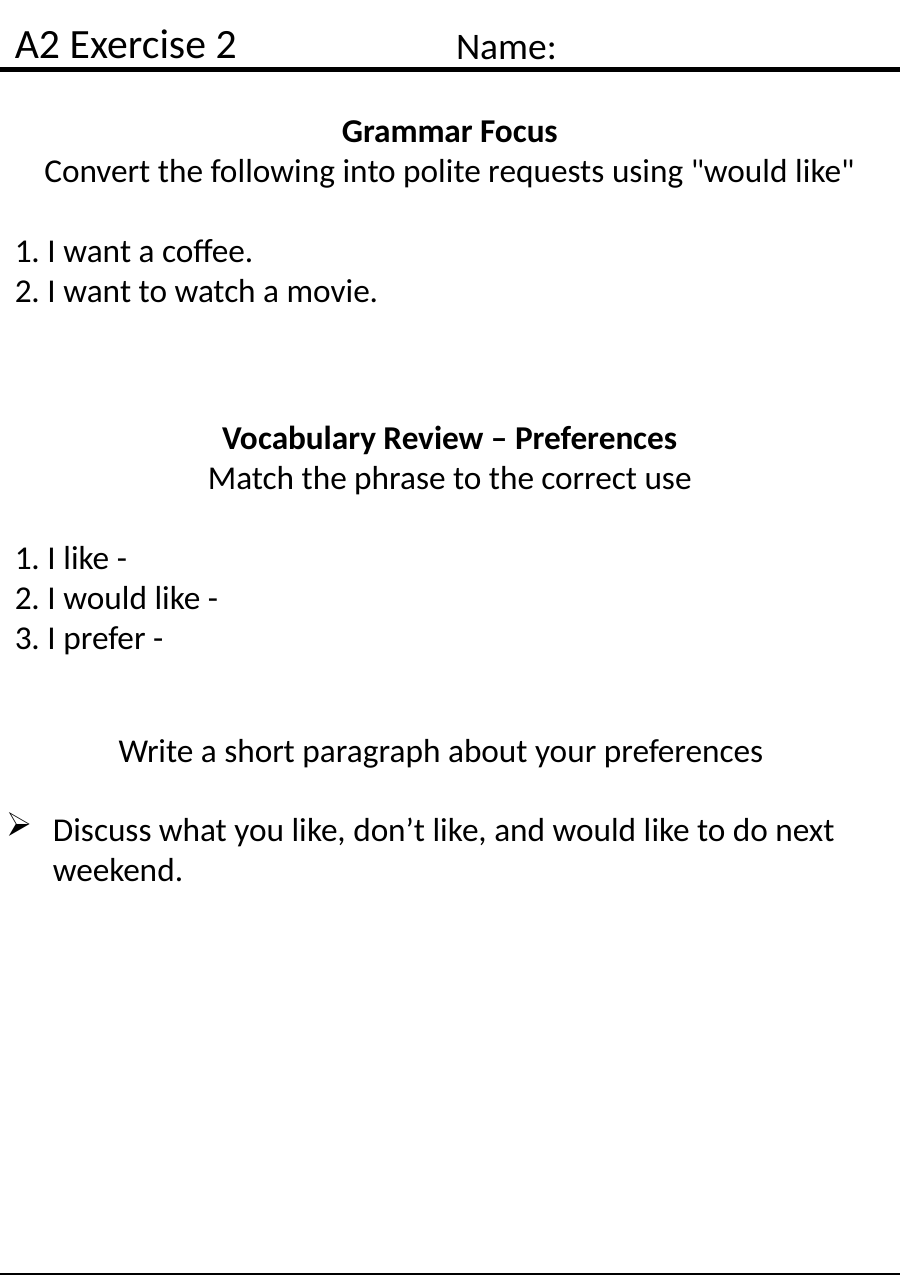

A2 Exercise 2
Name:
Grammar Focus
Convert the following into polite requests using "would like"

1. I want a coffee.
2. I want to watch a movie.
Vocabulary Review – Preferences
Match the phrase to the correct use

1. I like -
2. I would like -
3. I prefer -
Write a short paragraph about your preferences

Discuss what you like, don’t like, and would like to do next weekend.